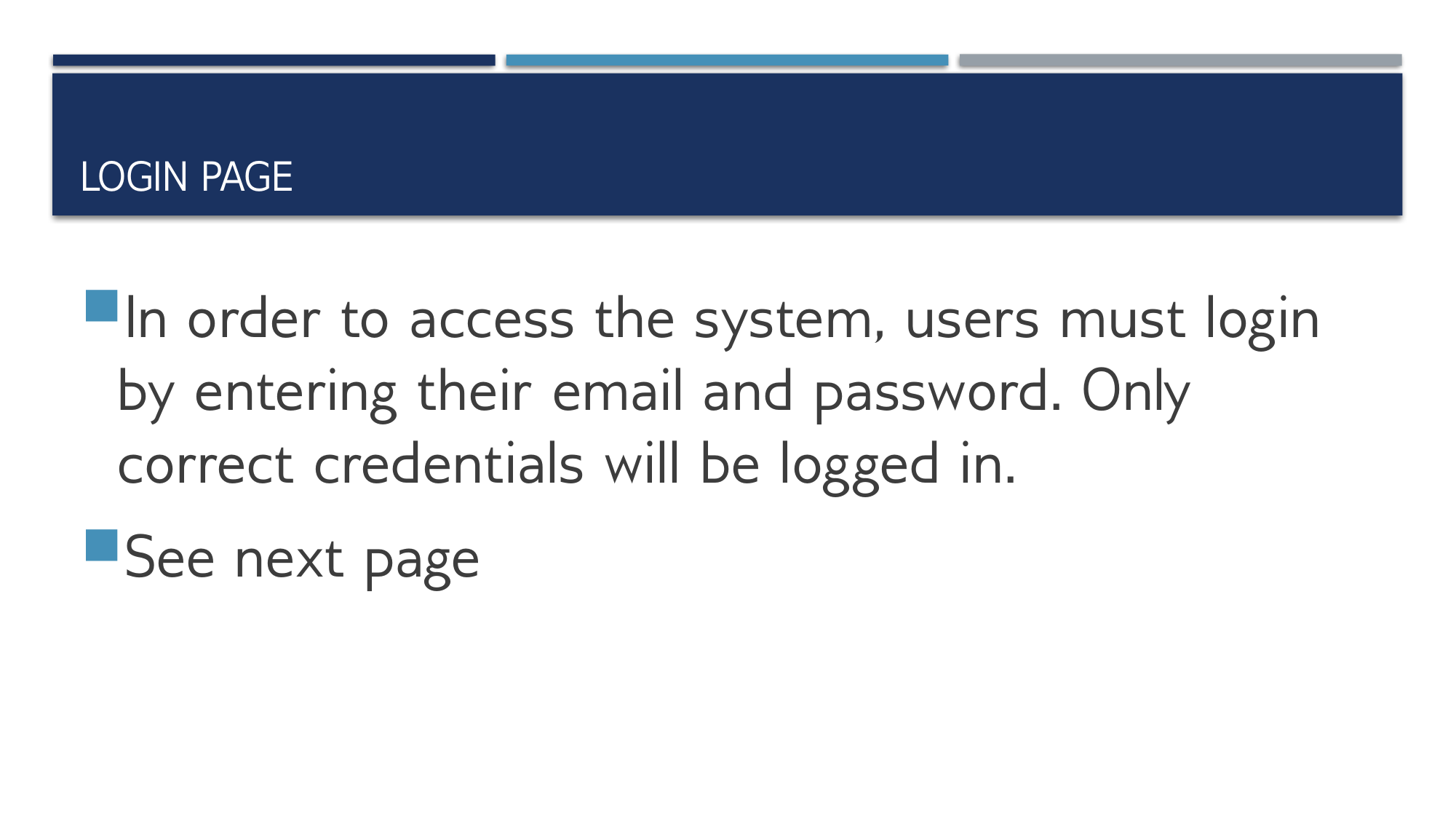

# Login Page
In order to access the system, users must login by entering their email and password. Only correct credentials will be logged in.
See next page